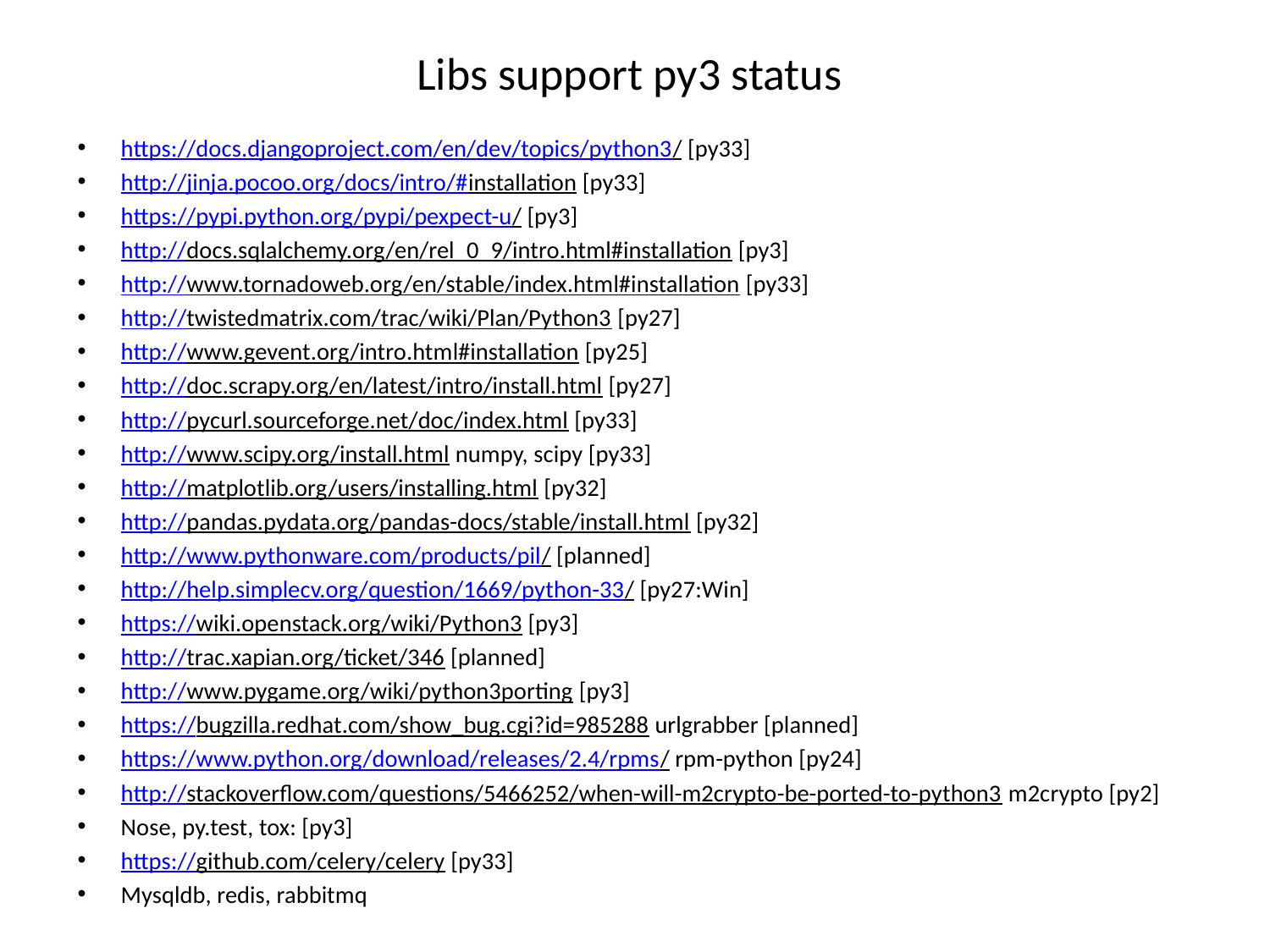

# Libs support py3 status
https://docs.djangoproject.com/en/dev/topics/python3/ [py33]
http://jinja.pocoo.org/docs/intro/#installation [py33]
https://pypi.python.org/pypi/pexpect-u/ [py3]
http://docs.sqlalchemy.org/en/rel_0_9/intro.html#installation [py3]
http://www.tornadoweb.org/en/stable/index.html#installation [py33]
http://twistedmatrix.com/trac/wiki/Plan/Python3 [py27]
http://www.gevent.org/intro.html#installation [py25]
http://doc.scrapy.org/en/latest/intro/install.html [py27]
http://pycurl.sourceforge.net/doc/index.html [py33]
http://www.scipy.org/install.html numpy, scipy [py33]
http://matplotlib.org/users/installing.html [py32]
http://pandas.pydata.org/pandas-docs/stable/install.html [py32]
http://www.pythonware.com/products/pil/ [planned]
http://help.simplecv.org/question/1669/python-33/ [py27:Win]
https://wiki.openstack.org/wiki/Python3 [py3]
http://trac.xapian.org/ticket/346 [planned]
http://www.pygame.org/wiki/python3porting [py3]
https://bugzilla.redhat.com/show_bug.cgi?id=985288 urlgrabber [planned]
https://www.python.org/download/releases/2.4/rpms/ rpm-python [py24]
http://stackoverflow.com/questions/5466252/when-will-m2crypto-be-ported-to-python3 m2crypto [py2]
Nose, py.test, tox: [py3]
https://github.com/celery/celery [py33]
Mysqldb, redis, rabbitmq